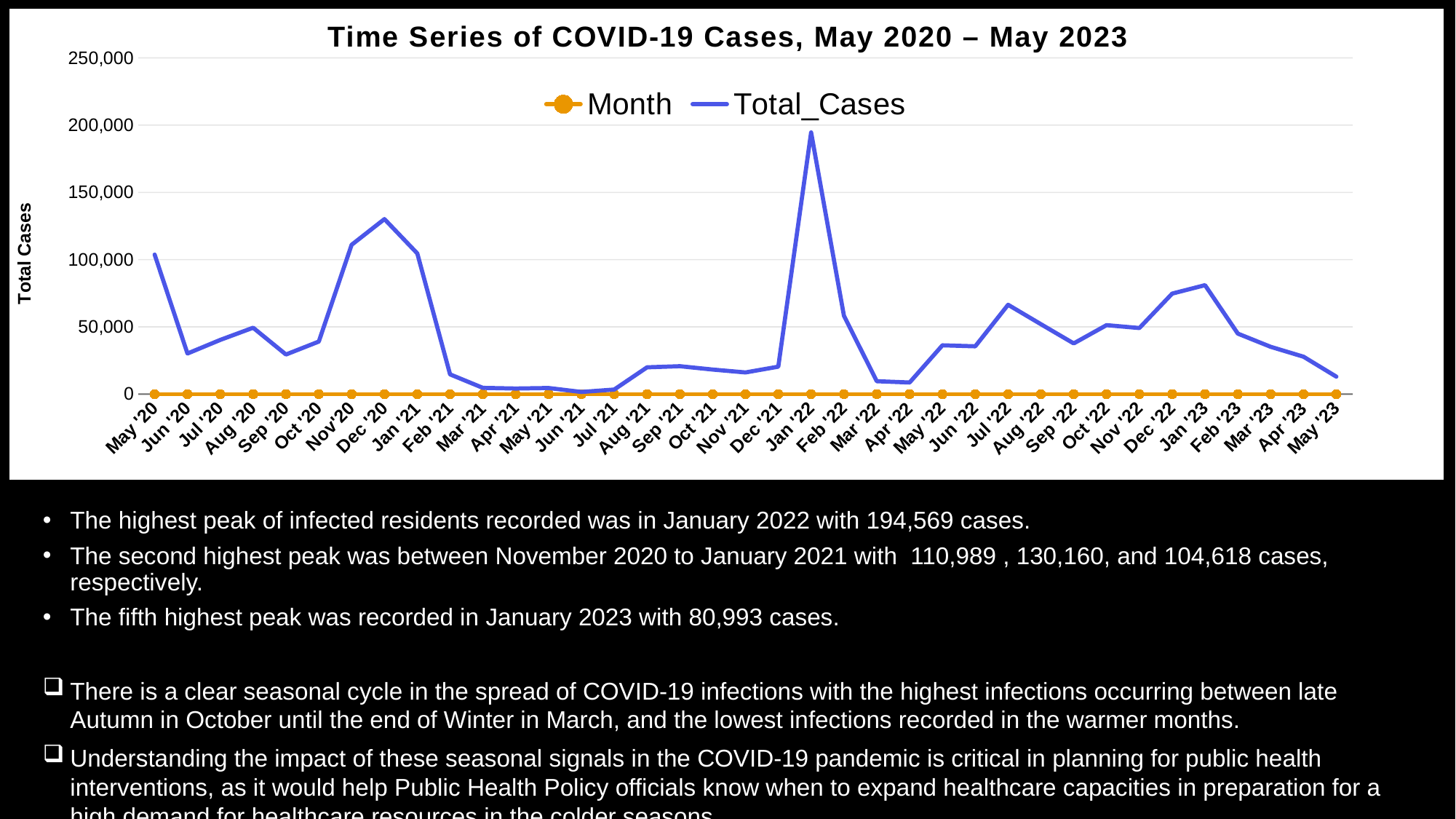

### Chart: Time Series of COVID-19 Cases, May 2020 – May 2023

| Category | Month | Total_Cases |
|---|---|---|
| May '20 | 0.0 | 103708.0 |
| Jun '20 | 0.0 | 30175.0 |
| Jul '20 | 0.0 | 40327.0 |
| Aug '20 | 0.0 | 49354.0 |
| Sep '20 | 0.0 | 29439.0 |
| Oct '20 | 0.0 | 39061.0 |
| Nov'20 | 0.0 | 110989.0 |
| Dec '20 | 0.0 | 130160.0 |
| Jan '21 | 0.0 | 104618.0 |
| Feb '21 | 0.0 | 14684.0 |
| Mar '21 | 0.0 | 4634.0 |
| Apr '21 | 0.0 | 4163.0 |
| May '21 | 0.0 | 4554.0 |
| Jun '21 | 0.0 | 1604.0 |
| Jul '21 | 0.0 | 3402.0 |
| Aug '21 | 0.0 | 19938.0 |
| Sep '21 | 0.0 | 20767.0 |
| Oct '21 | 0.0 | 18252.0 |
| Nov '21 | 0.0 | 16128.0 |
| Dec '21 | 0.0 | 20398.0 |
| Jan '22 | 0.0 | 194569.0 |
| Feb '22 | 0.0 | 58250.0 |
| Mar '22 | 0.0 | 9592.0 |
| Apr '22 | 0.0 | 8629.0 |
| May '22 | 0.0 | 36293.0 |
| Jun '22 | 0.0 | 35538.0 |
| Jul '22 | 0.0 | 66434.0 |
| Aug '22 | 0.0 | 51989.0 |
| Sep '22 | 0.0 | 37708.0 |
| Oct '22 | 0.0 | 51283.0 |
| Nov '22 | 0.0 | 49121.0 |
| Dec '22 | 0.0 | 74730.0 |
| Jan '23 | 0.0 | 80993.0 |
| Feb '23 | 0.0 | 44987.0 |
| Mar '23 | 0.0 | 35172.0 |
| Apr '23 | 0.0 | 27832.0 |
| May '23 | 0.0 | 12988.0 |
The highest peak of infected residents recorded was in January 2022 with 194,569 cases.
The second highest peak was between November 2020 to January 2021 with  110,989 , 130,160, and 104,618 cases, respectively.
The fifth highest peak was recorded in January 2023 with 80,993 cases.

There is a clear seasonal cycle in the spread of COVID-19 infections with the highest infections occurring between late Autumn in October until the end of Winter in March, and the lowest infections recorded in the warmer months.
Understanding the impact of these seasonal signals in the COVID-19 pandemic is critical in planning for public health interventions, as it would help Public Health Policy officials know when to expand healthcare capacities in preparation for a high demand for healthcare resources in the colder seasons.